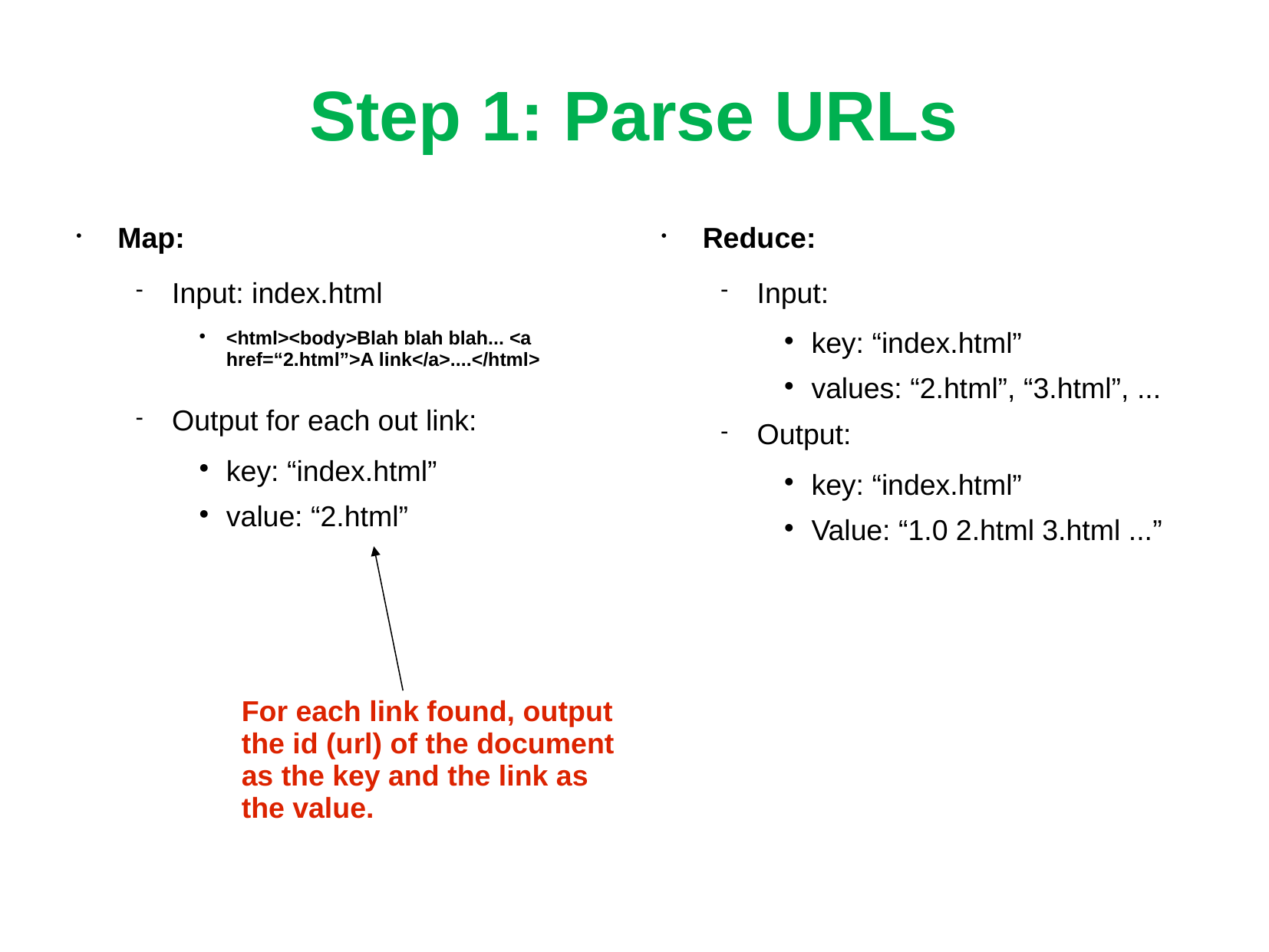

# Step 1: Parse URLs
Map:
Input: index.html
<html><body>Blah blah blah... <a href=“2.html”>A link</a>....</html>
Output for each out link:
key: “index.html”
value: “2.html”

Reduce:
Input:
key: “index.html”
values: “2.html”, “3.html”, ...
Output:
key: “index.html”
Value: “1.0 2.html 3.html ...”

For each link found, output the id (url) of the document as the key and the link as the value.